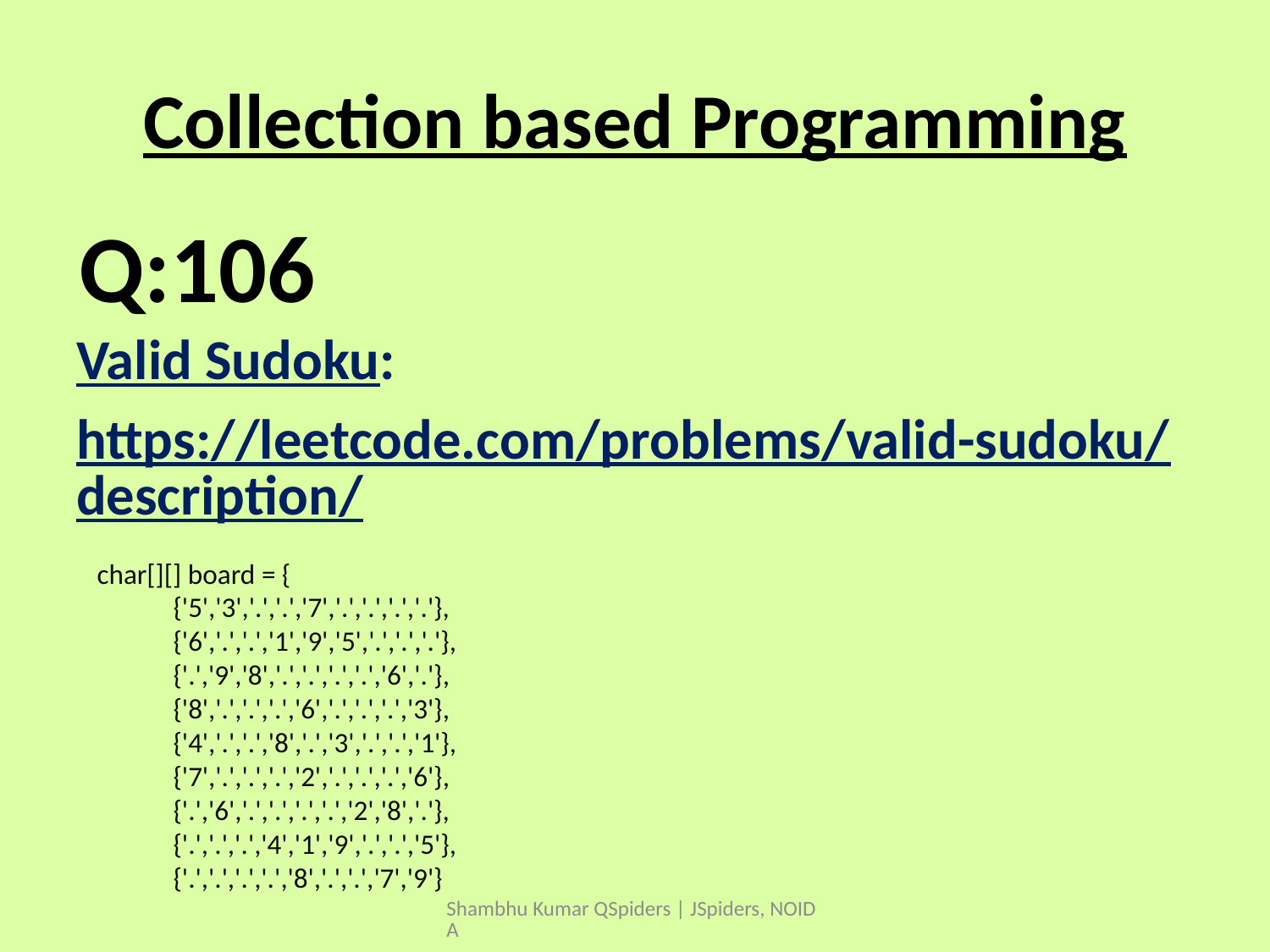

# Collection based Programming

Valid Sudoku:
https://leetcode.com/problems/valid-sudoku/description/
Q:106
char[][] board = {
            {'5','3','.','.','7','.','.','.','.'},
            {'6','.','.','1','9','5','.','.','.'},
            {'.','9','8','.','.','.','.','6','.'},
            {'8','.','.','.','6','.','.','.','3'},
            {'4','.','.','8','.','3','.','.','1'},
            {'7','.','.','.','2','.','.','.','6'},
            {'.','6','.','.','.','.','2','8','.'},
            {'.','.','.','4','1','9','.','.','5'},
            {'.','.','.','.','8','.','.','7','9'}
Shambhu Kumar QSpiders | JSpiders, NOIDA